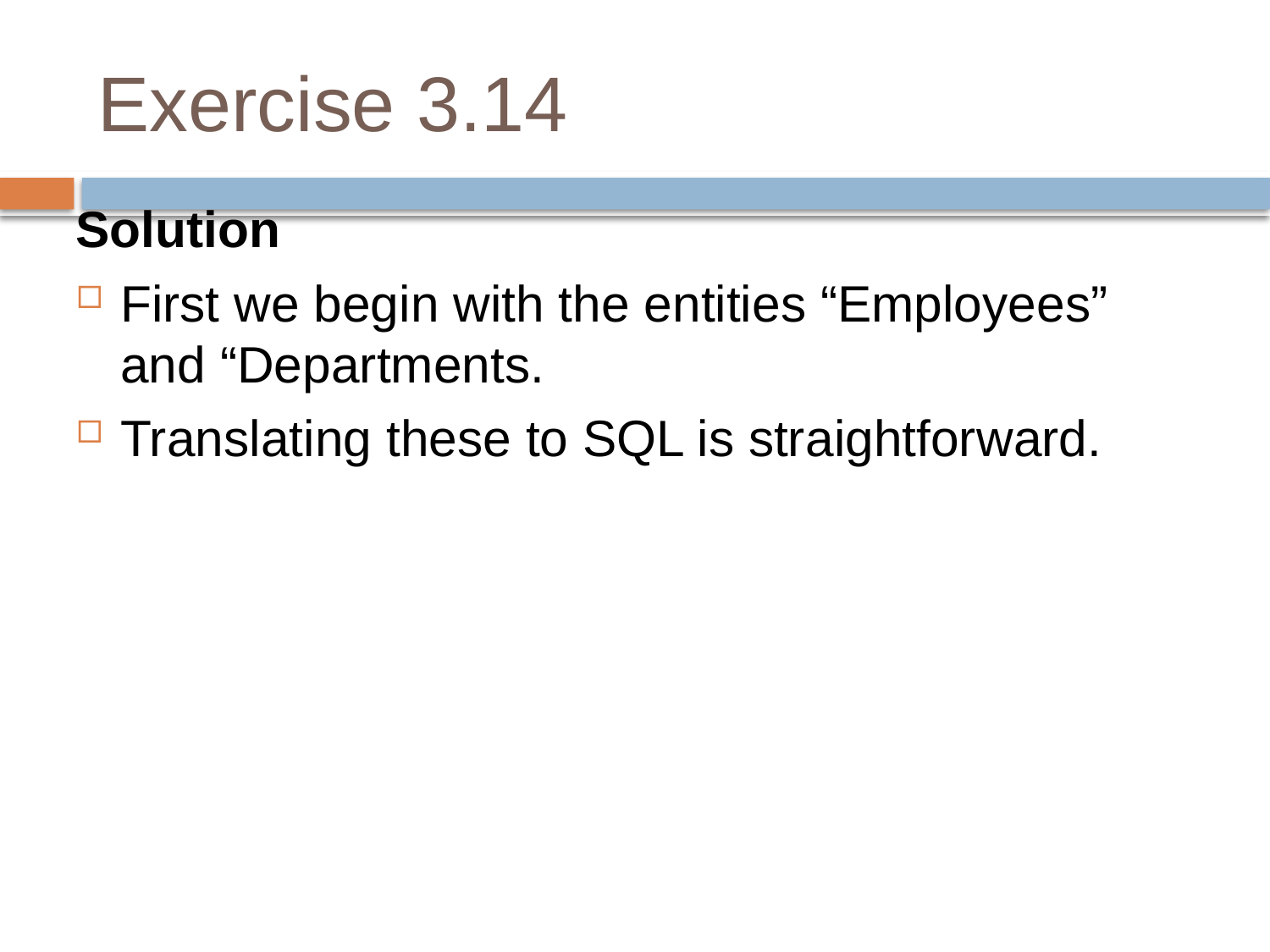

# Exercise 3.14
Solution
First we begin with the entities “Employees” and “Departments.
Translating these to SQL is straightforward.